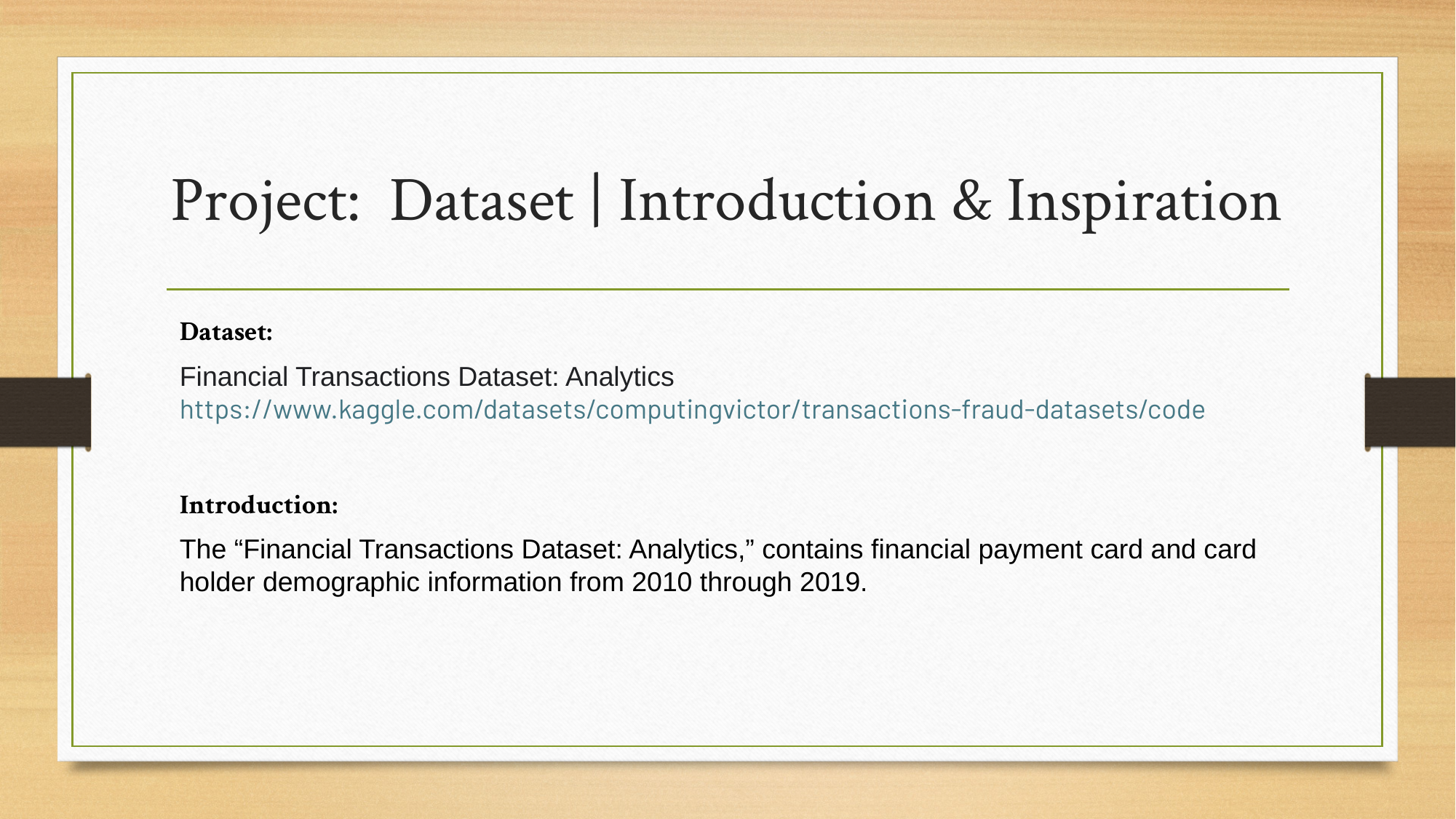

# Project:  Dataset | Introduction & Inspiration
Dataset:

Financial Transactions Dataset: Analytics
https://www.kaggle.com/datasets/computingvictor/transactions-fraud-datasets/code
Introduction:

The “Financial Transactions Dataset: Analytics,” contains financial payment card and card holder demographic information from 2010 through 2019.